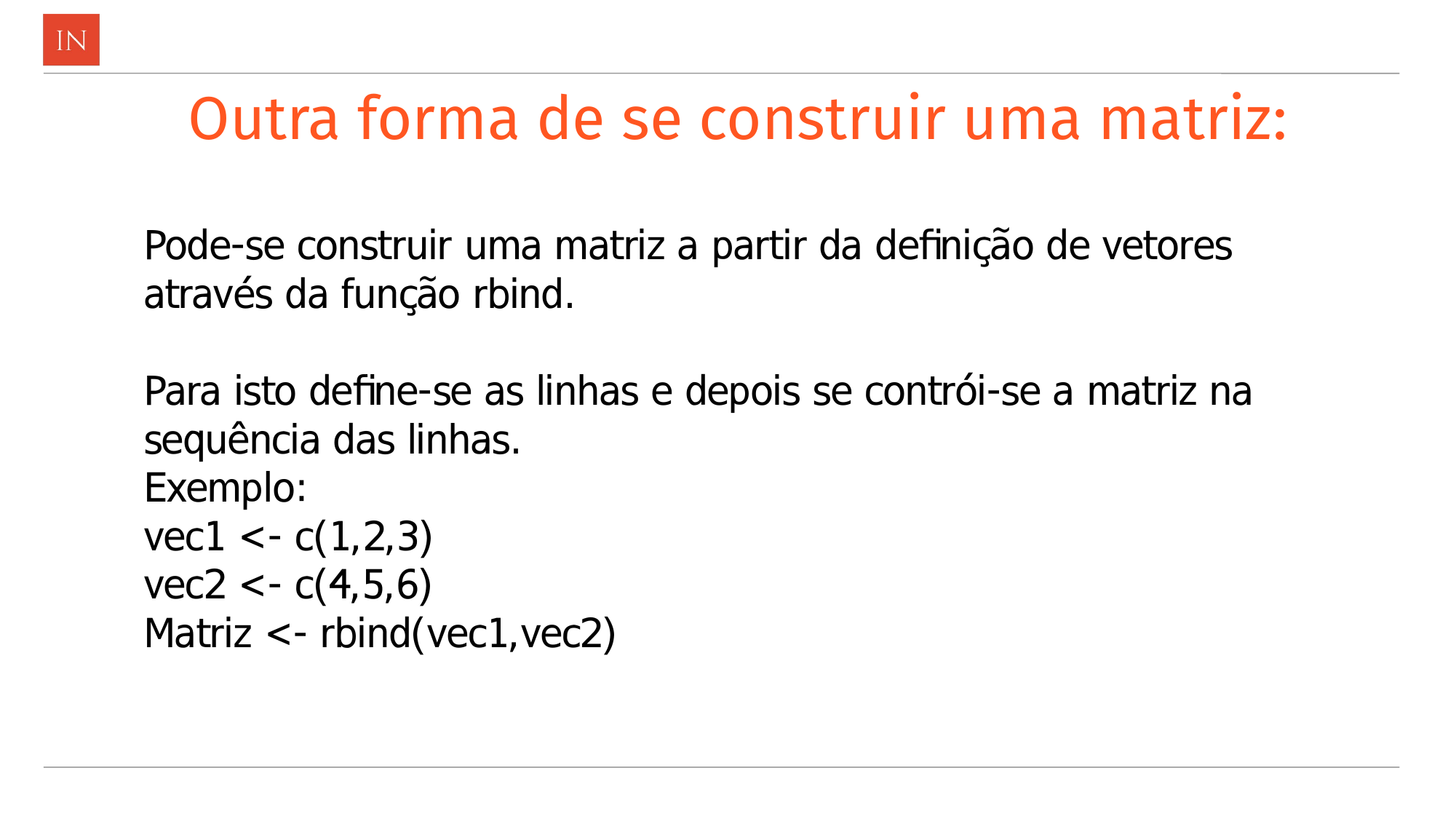

# Outra forma de se construir uma matriz:
Pode-se construir uma matriz a partir da definição de vetores através da função rbind.

Para isto define-se as linhas e depois se contrói-se a matriz na sequência das linhas.
Exemplo:
vec1 <- c(1,2,3)
vec2 <- c(4,5,6)
Matriz <- rbind(vec1,vec2)